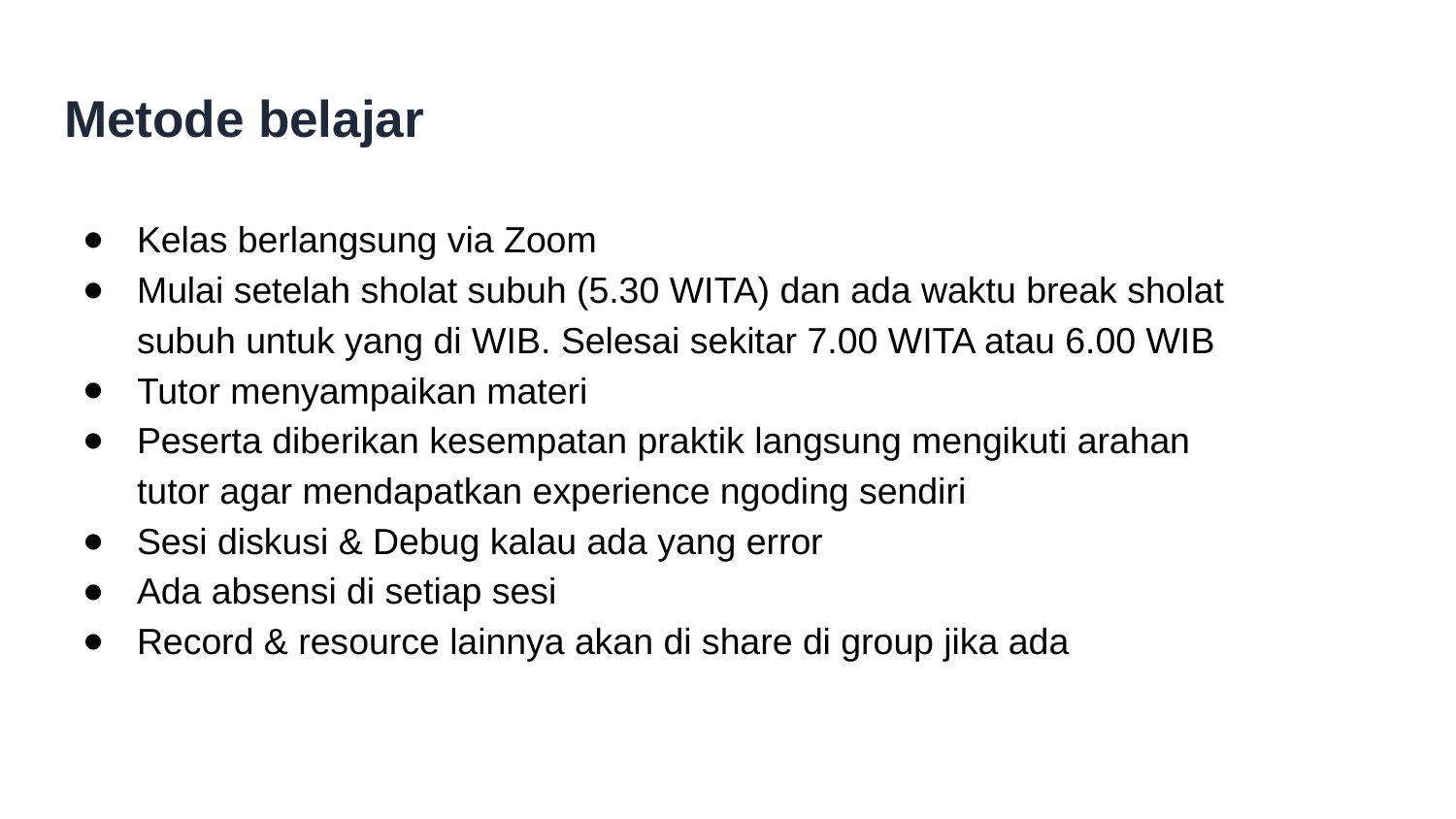

# Metode belajar
Kelas berlangsung via Zoom
Mulai setelah sholat subuh (5.30 WITA) dan ada waktu break sholat subuh untuk yang di WIB. Selesai sekitar 7.00 WITA atau 6.00 WIB
Tutor menyampaikan materi
Peserta diberikan kesempatan praktik langsung mengikuti arahan tutor agar mendapatkan experience ngoding sendiri
Sesi diskusi & Debug kalau ada yang error
Ada absensi di setiap sesi
Record & resource lainnya akan di share di group jika ada